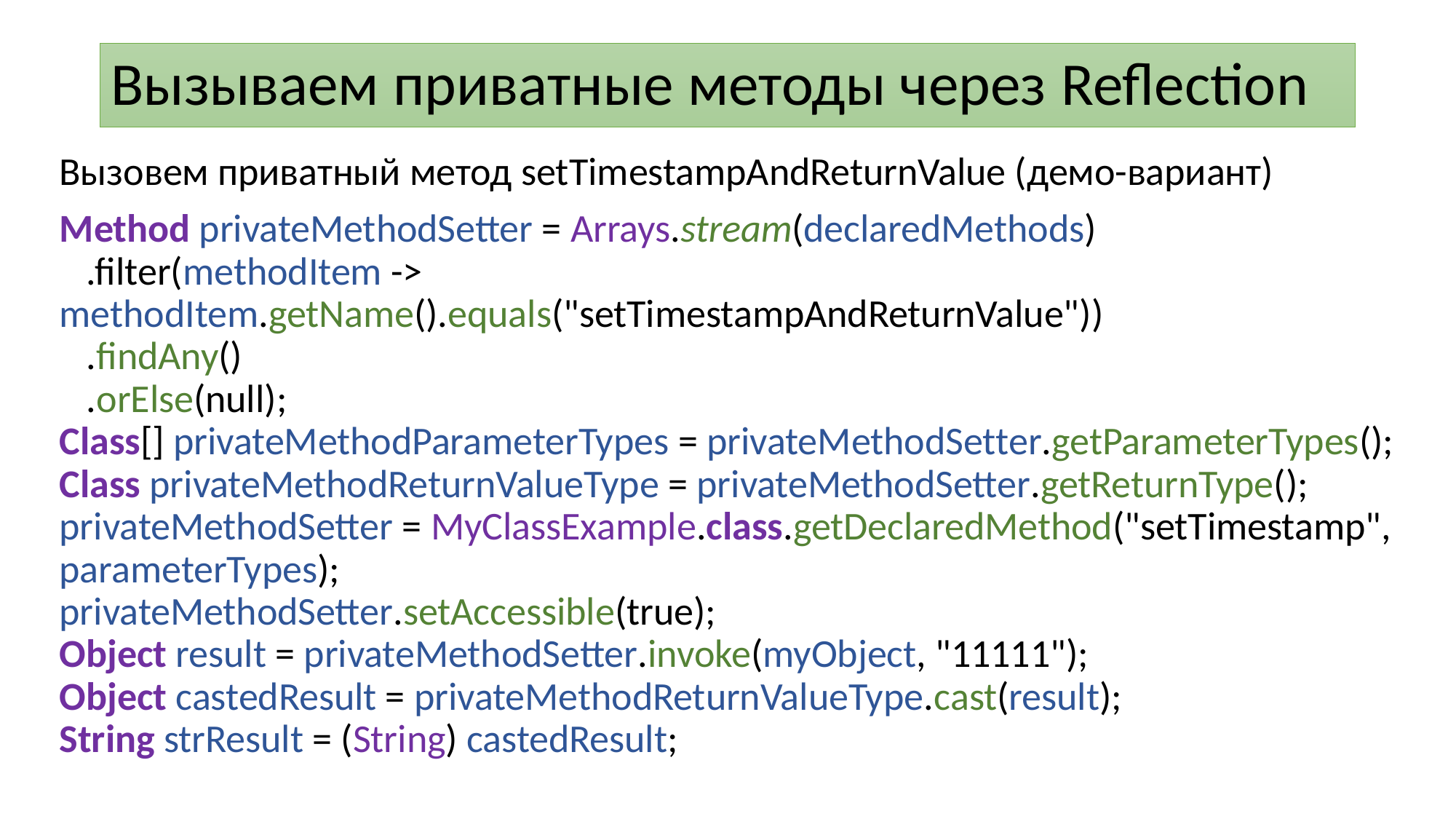

# Вызываем приватные методы через Reflection
Вызовем приватный метод setTimestampAndReturnValue (демо-вариант)
Method privateMethodSetter = Arrays.stream(declaredMethods)
   .filter(methodItem -> methodItem.getName().equals("setTimestampAndReturnValue"))
   .findAny()
   .orElse(null);
Class[] privateMethodParameterTypes = privateMethodSetter.getParameterTypes();
Class privateMethodReturnValueType = privateMethodSetter.getReturnType();
privateMethodSetter = MyClassExample.class.getDeclaredMethod("setTimestamp", parameterTypes);
privateMethodSetter.setAccessible(true);
Object result = privateMethodSetter.invoke(myObject, "11111");
Object castedResult = privateMethodReturnValueType.cast(result);
String strResult = (String) castedResult;